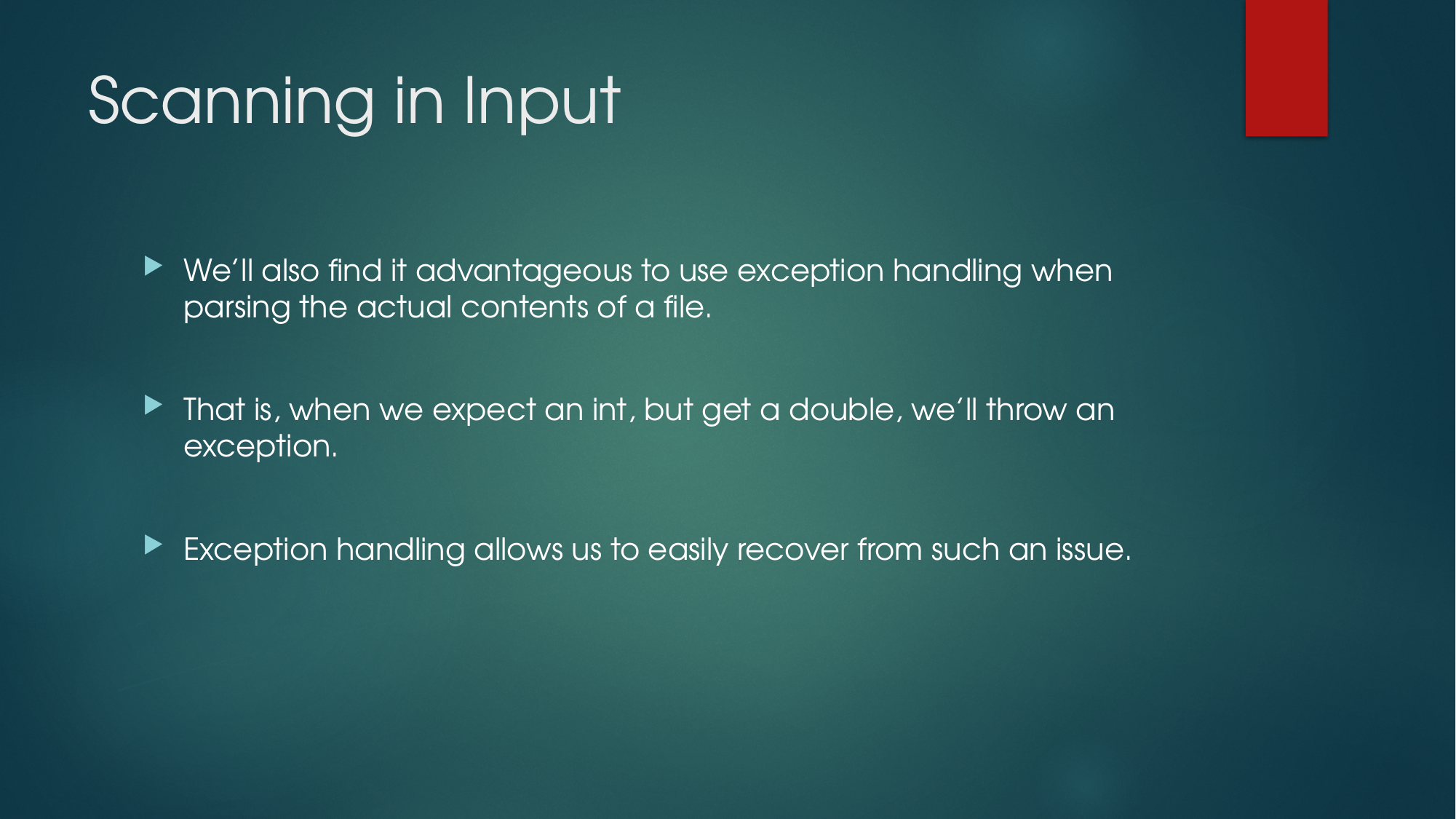

# Scanning in Input
We’ll also find it advantageous to use exception handling when parsing the actual contents of a file.

That is, when we expect an int, but get a double, we’ll throw an exception.

Exception handling allows us to easily recover from such an issue.